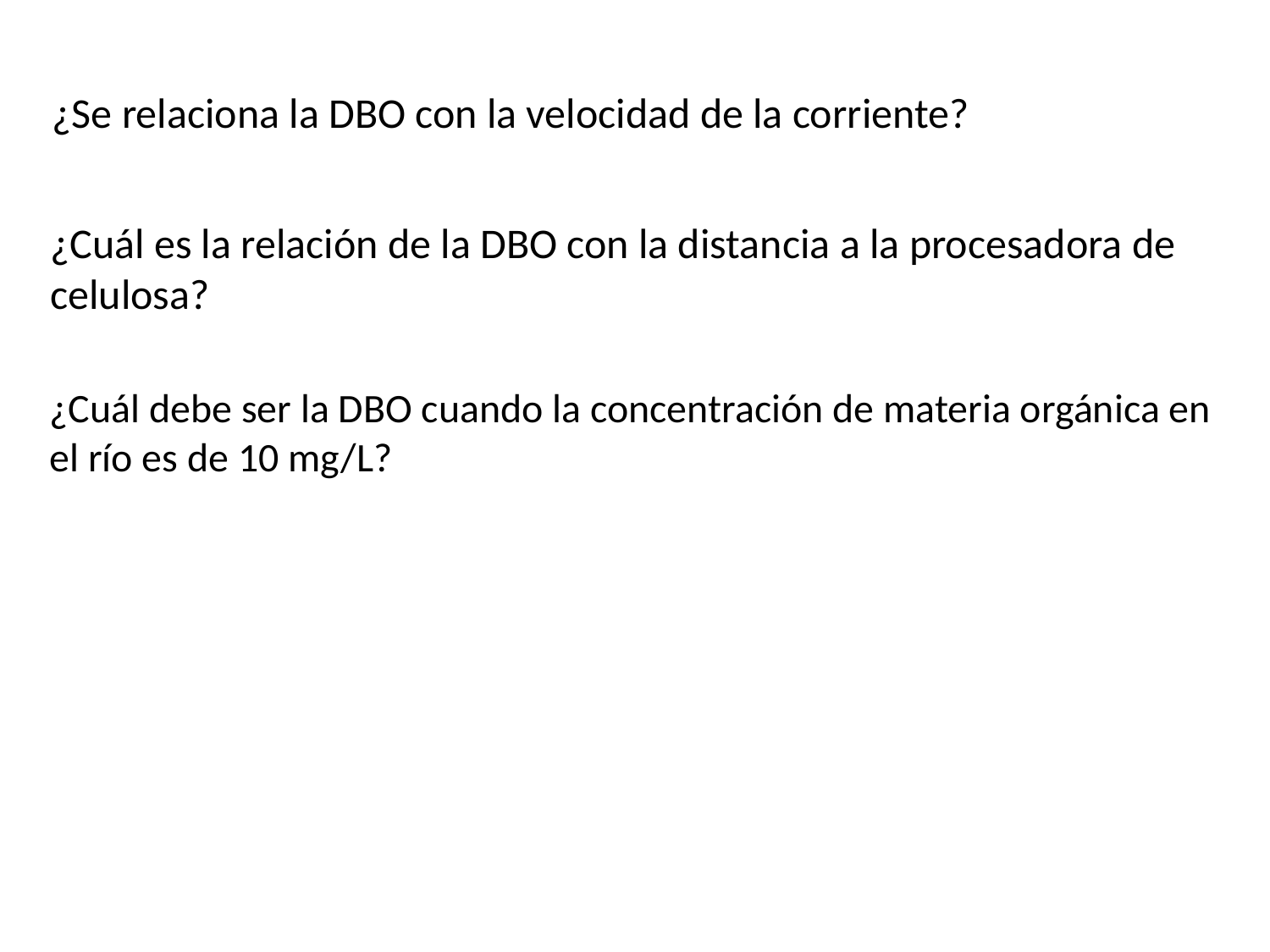

¿Se relaciona la DBO con la velocidad de la corriente?
¿Cuál es la relación de la DBO con la distancia a la procesadora de celulosa?
¿Cuál debe ser la DBO cuando la concentración de materia orgánica en el río es de 10 mg/L?